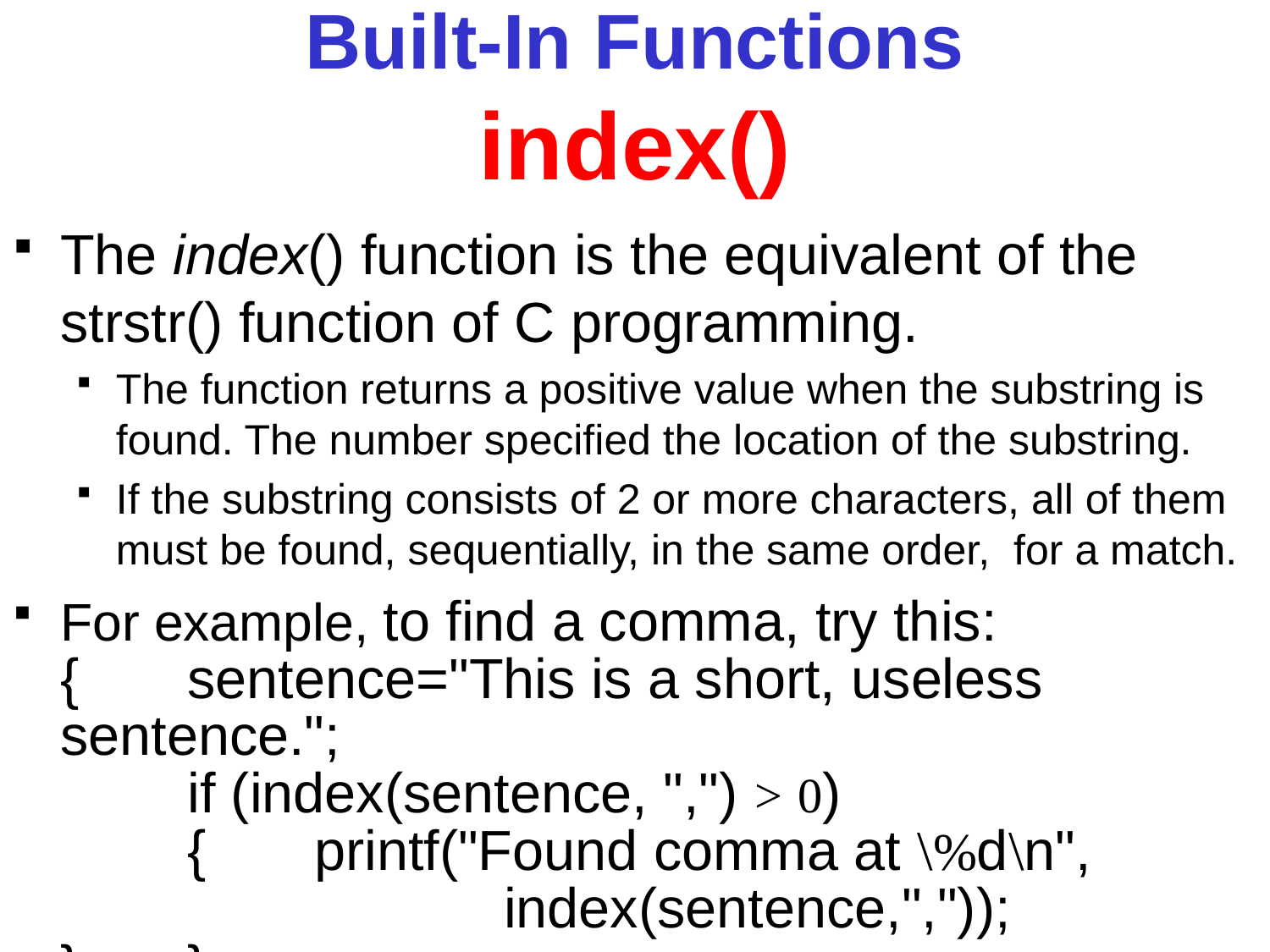

# Built-In Functions index()
The index() function is the equivalent of the strstr() function of C programming.
The function returns a positive value when the substring is found. The number specified the location of the substring.
If the substring consists of 2 or more characters, all of them must be found, sequentially, in the same order,  for a match.
For example, to find a comma, try this:
	{ 	sentence="This is a short, useless sentence.";
	if (index(sentence, ",") > 0)
	{	printf("Found comma at \%d\n", 			 	    index(sentence,","));
}	}